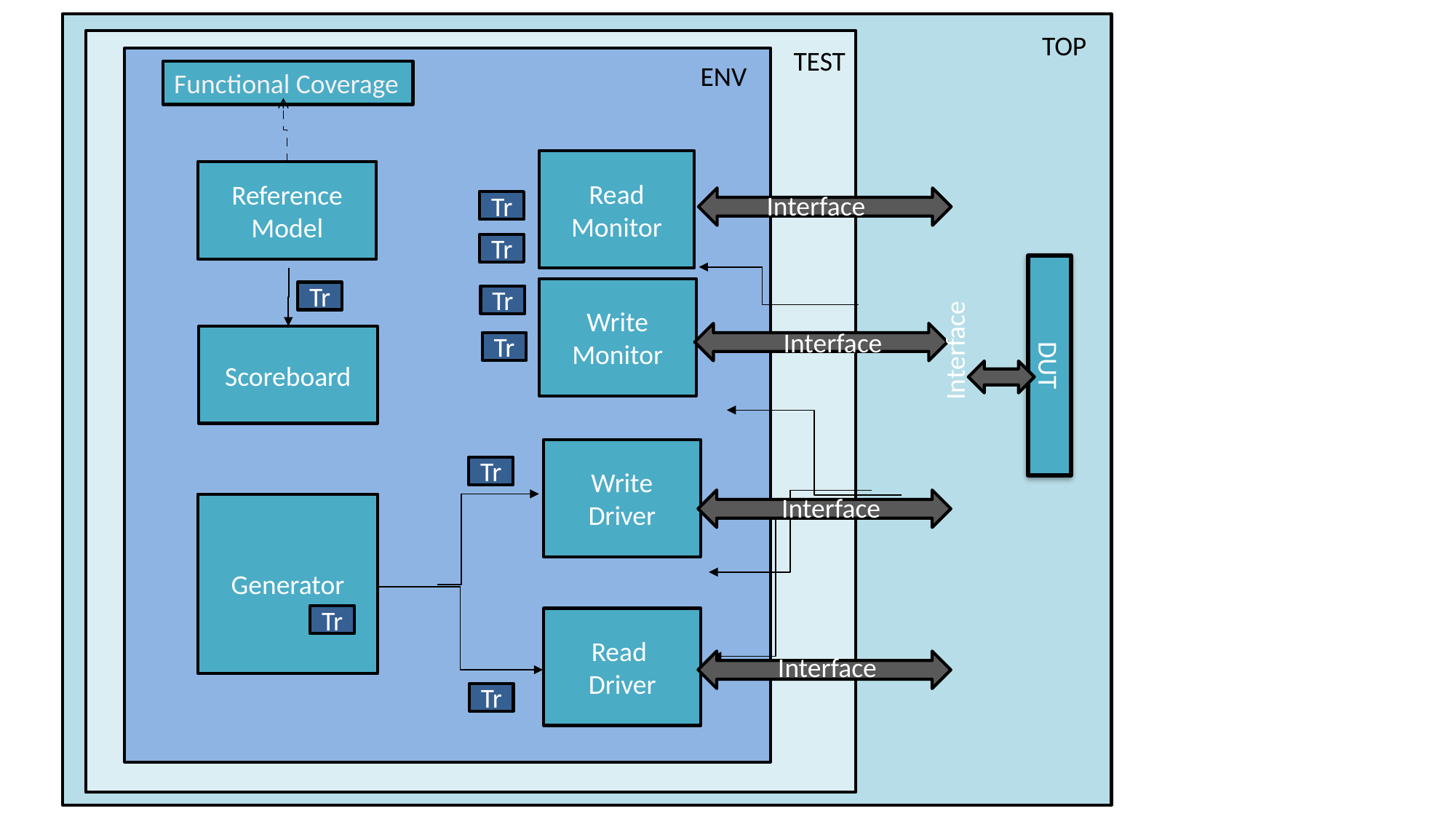

TOP

TEST

ENV
Functional Coverage

Read Monitor
Reference
Model
Interface
Tr

Tr

Write Monitor
Tr
Tr

Interface
Interface
Scoreboard
Tr

DUT

Write
Driver
Tr
Interface

Generator

Tr
Read
Driver
Interface
Tr